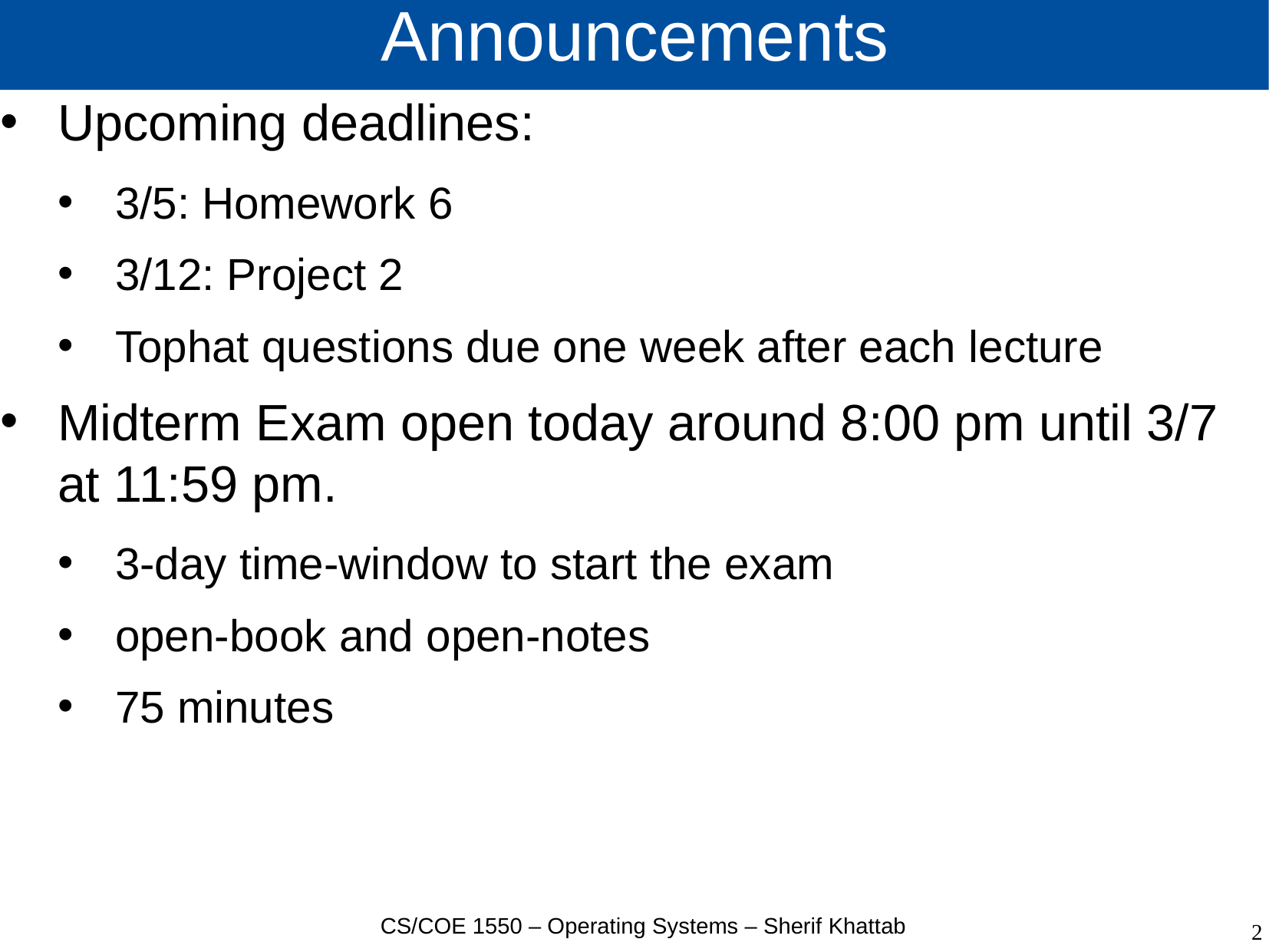

# Announcements
Upcoming deadlines:
3/5: Homework 6
3/12: Project 2
Tophat questions due one week after each lecture
Midterm Exam open today around 8:00 pm until 3/7 at 11:59 pm.
3-day time-window to start the exam
open-book and open-notes
75 minutes
CS/COE 1550 – Operating Systems – Sherif Khattab
2